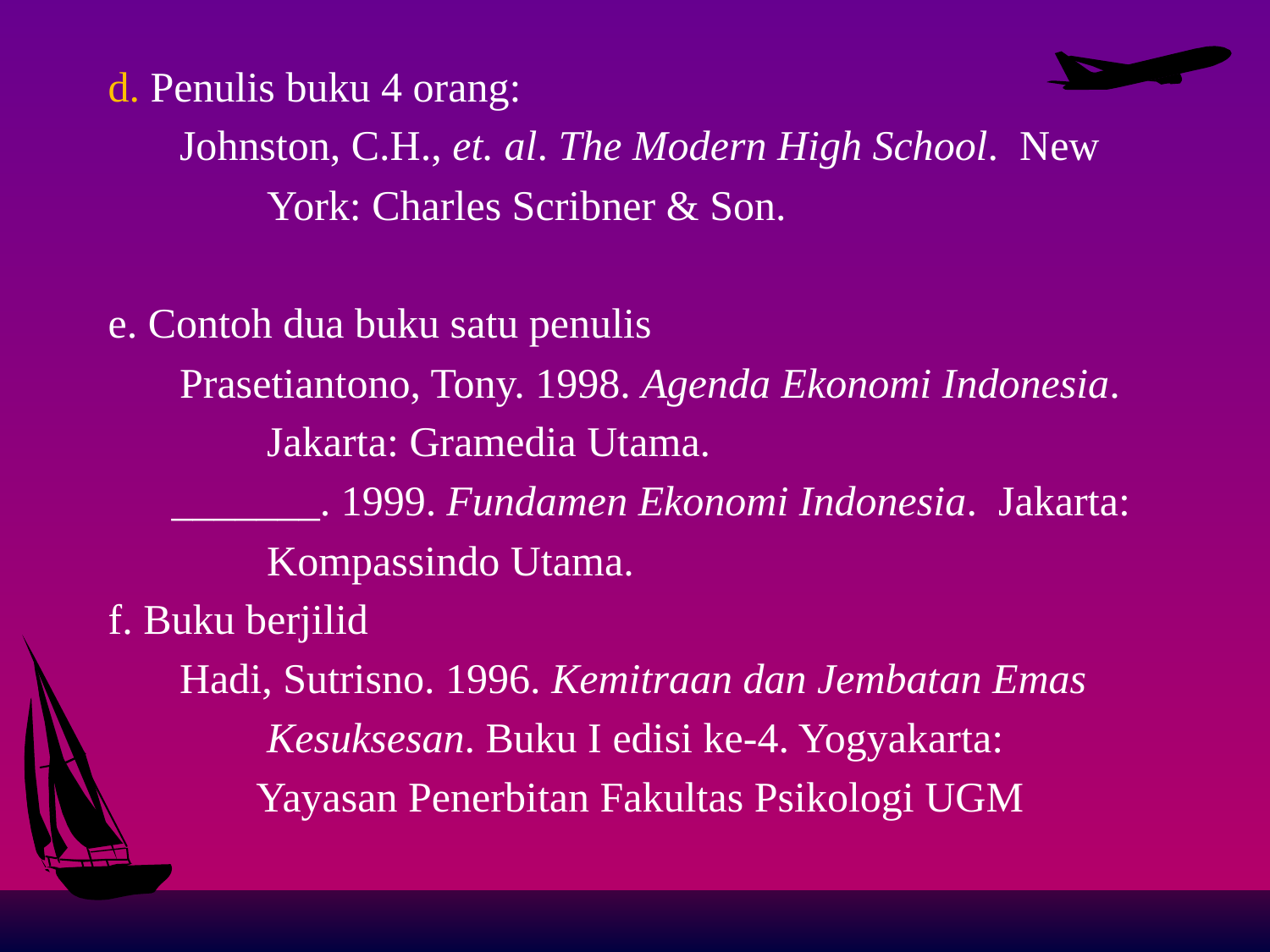

d. Penulis buku 4 orang:
	Johnston, C.H., et. al. The Modern High School.  New
               York: Charles Scribner & Son.

e. Contoh dua buku satu penulis
	Prasetiantono, Tony. 1998. Agenda Ekonomi Indonesia.
               Jakarta: Gramedia Utama.
      _______. 1999. Fundamen Ekonomi Indonesia.  Jakarta:
               Kompassindo Utama.
f. Buku berjilid
	Hadi, Sutrisno. 1996. Kemitraan dan Jembatan Emas
               Kesuksesan. Buku I edisi ke-4. Yogyakarta:
              Yayasan Penerbitan Fakultas Psikologi UGM